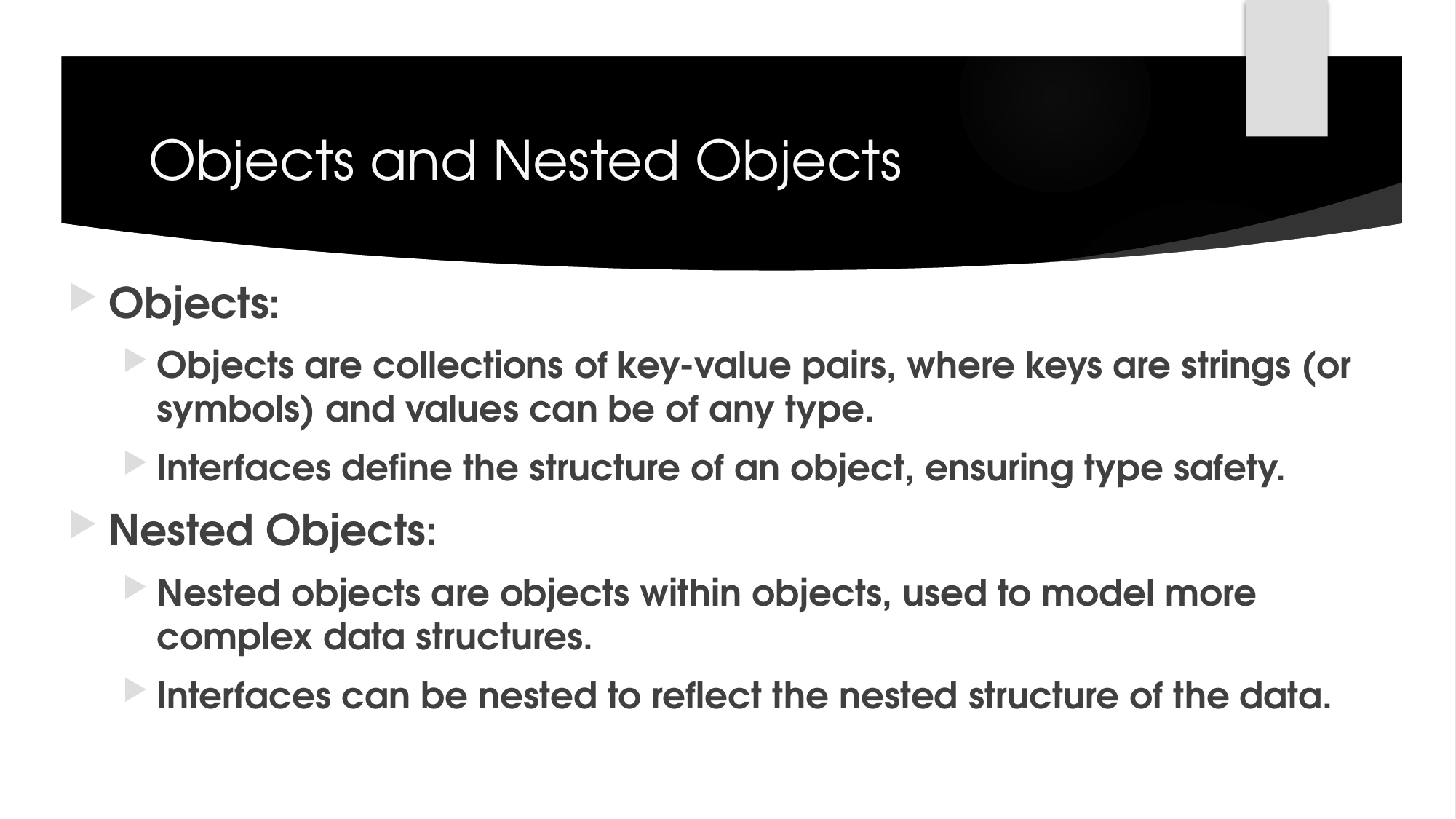

# Objects and Nested Objects
Objects:
Objects are collections of key-value pairs, where keys are strings (or symbols) and values can be of any type.
Interfaces define the structure of an object, ensuring type safety.
Nested Objects:
Nested objects are objects within objects, used to model more complex data structures.
Interfaces can be nested to reflect the nested structure of the data.